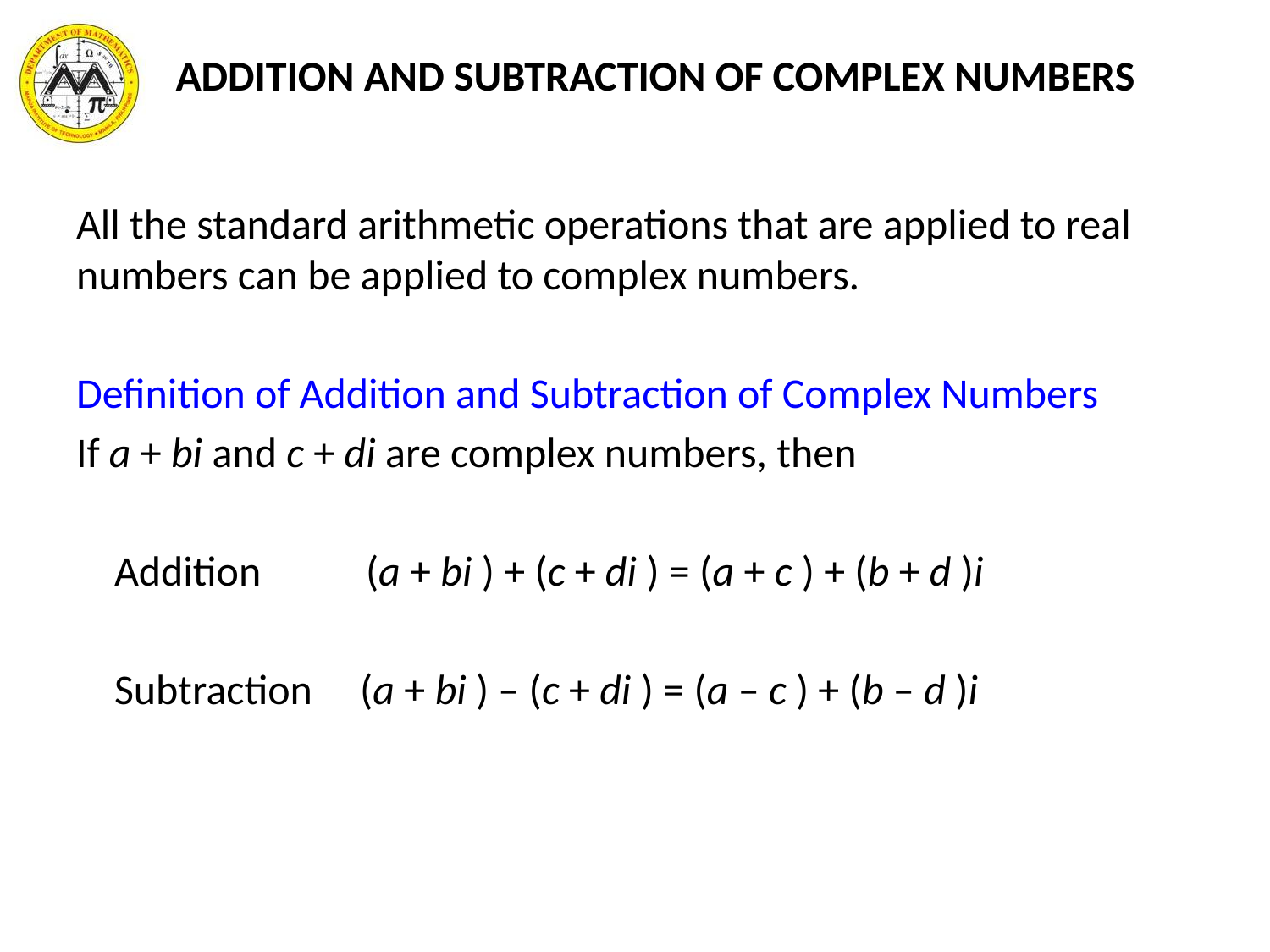

ADDITION AND SUBTRACTION OF COMPLEX NUMBERS
All the standard arithmetic operations that are applied to real numbers can be applied to complex numbers.

Definition of Addition and Subtraction of Complex Numbers
If a + bi and c + di are complex numbers, then

    Addition           (a + bi ) + (c + di ) = (a + c ) + (b + d )i

    Subtraction     (a + bi ) – (c + di ) = (a – c ) + (b – d )i